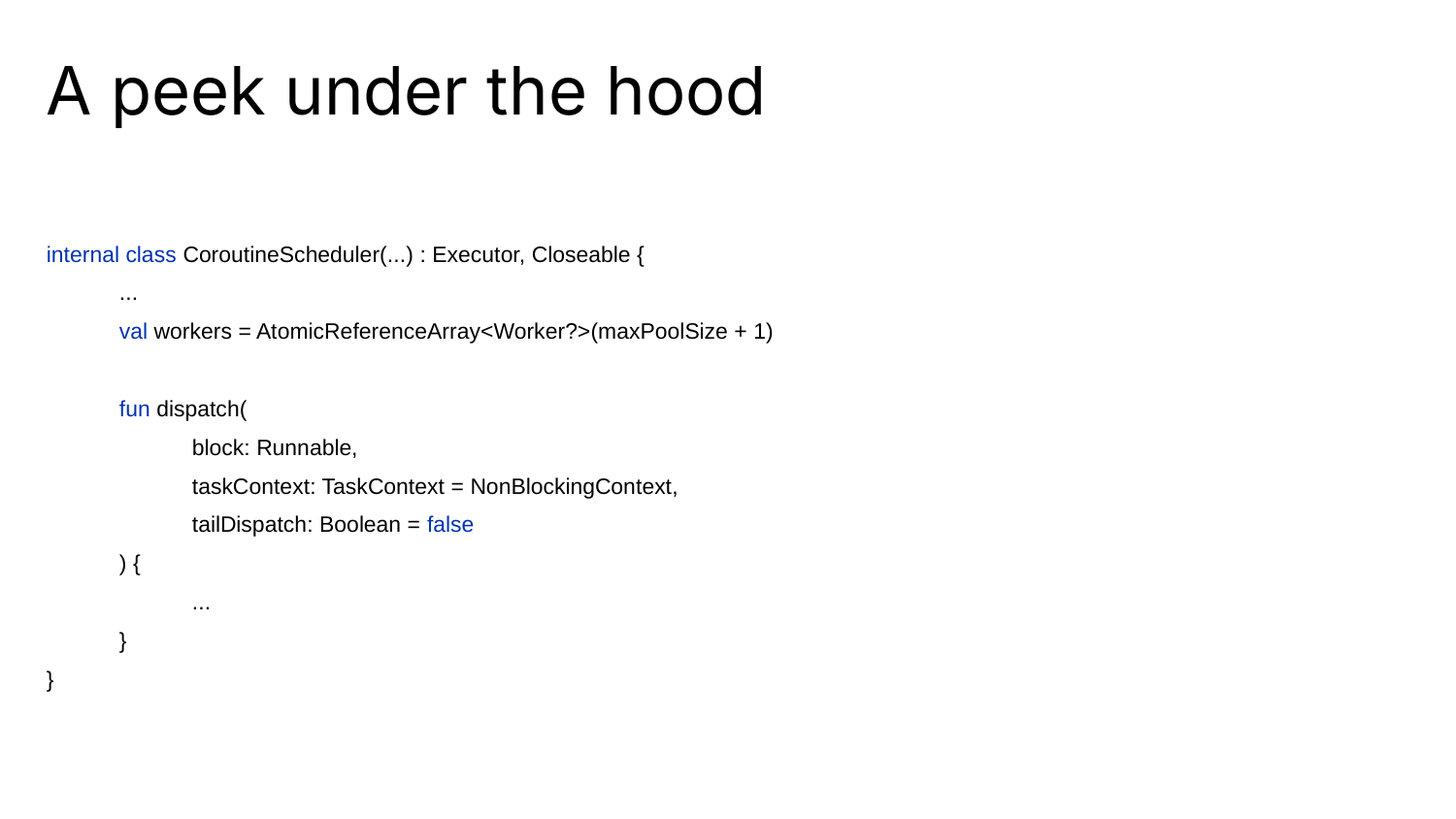

# A peek under the hood
internal class CoroutineScheduler(...) : Executor, Closeable {
...
val workers = AtomicReferenceArray<Worker?>(maxPoolSize + 1)

fun dispatch(
block: Runnable,
taskContext: TaskContext = NonBlockingContext,
tailDispatch: Boolean = false
) {
...
}
}